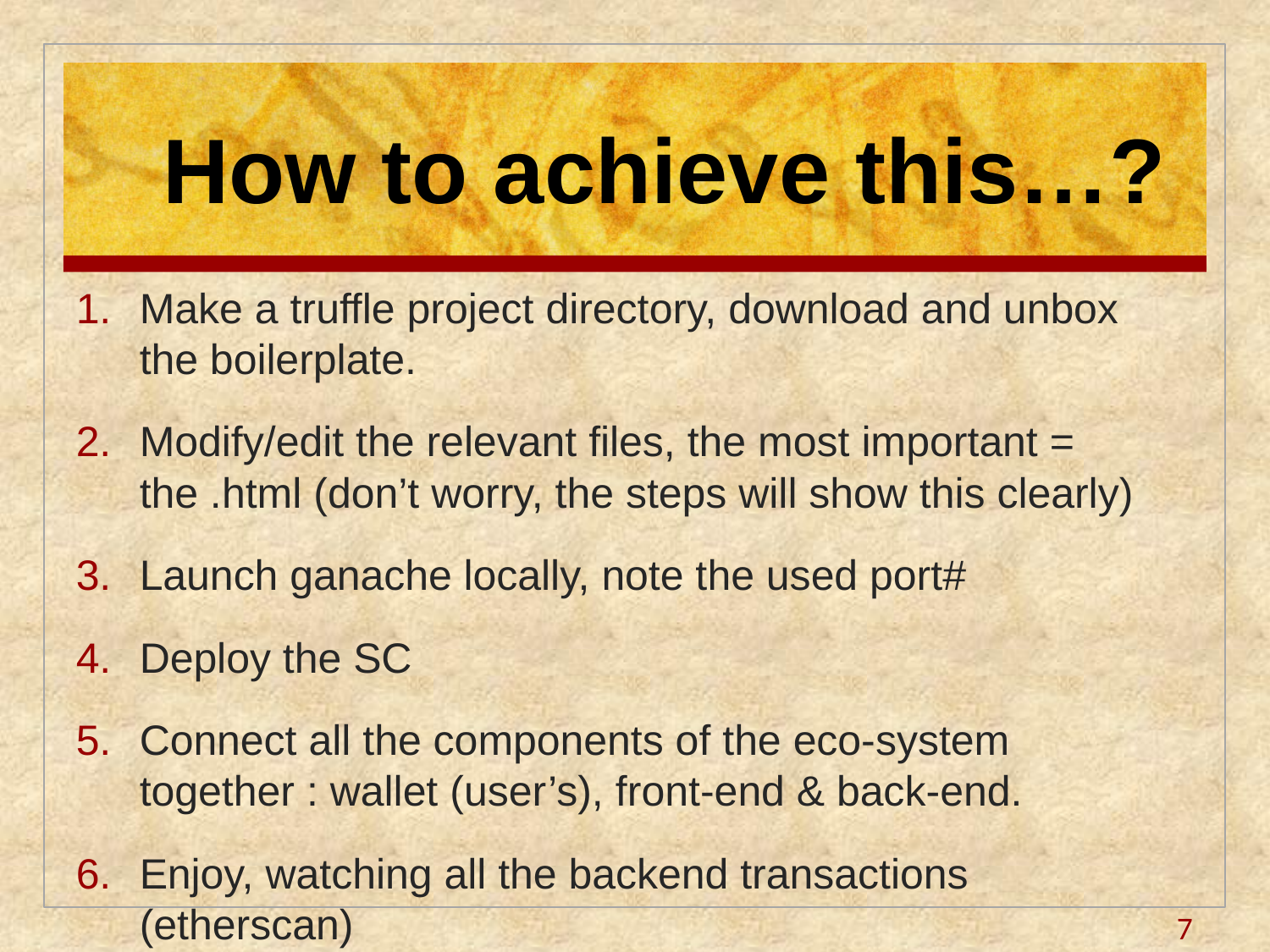

# How to achieve this…?
Make a truffle project directory, download and unbox the boilerplate.
Modify/edit the relevant files, the most important = the .html (don’t worry, the steps will show this clearly)
Launch ganache locally, note the used port#
Deploy the SC
Connect all the components of the eco-system together : wallet (user’s), front-end & back-end.
Enjoy, watching all the backend transactions (etherscan)

7